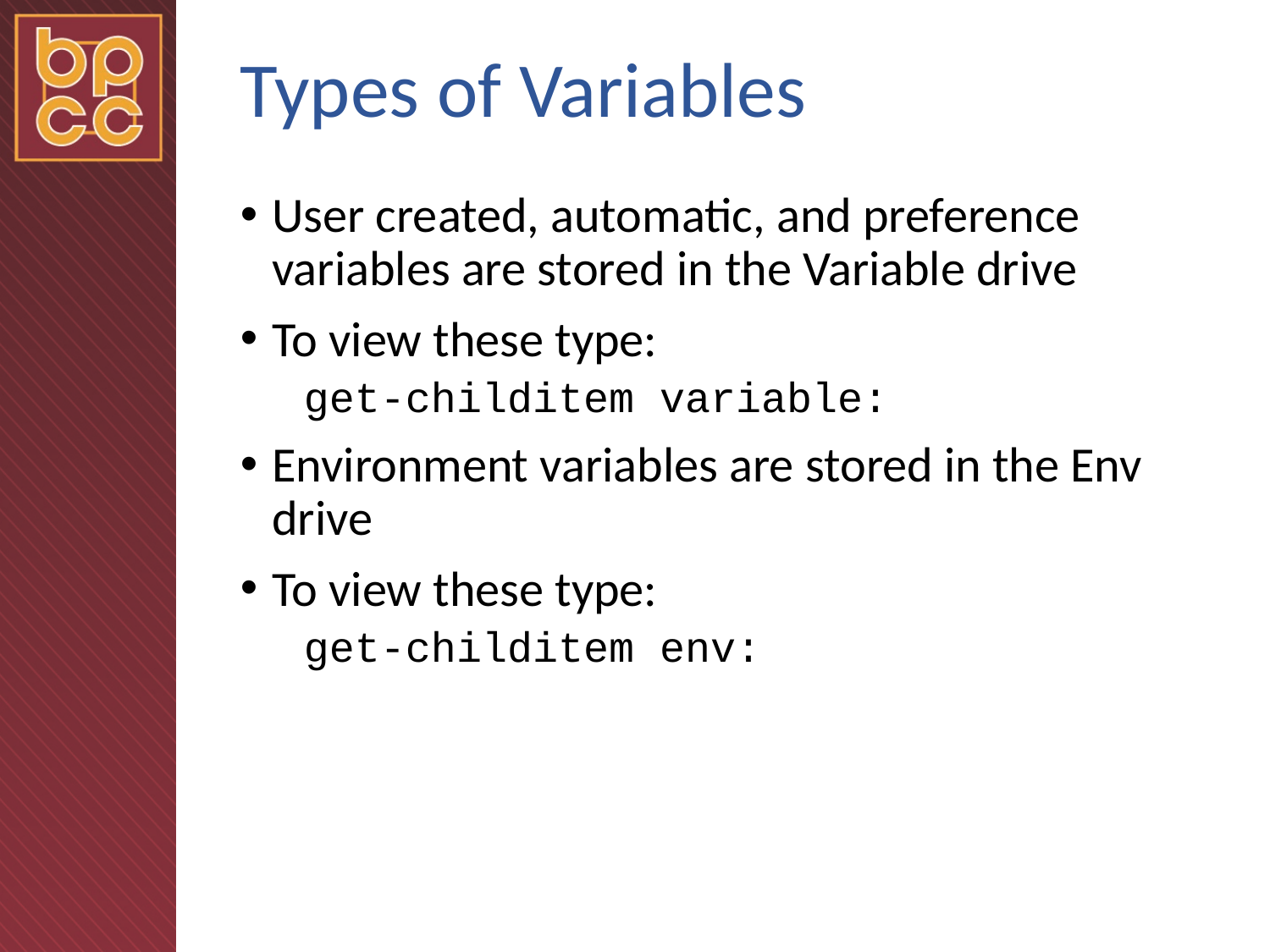

# Types of Variables
User created, automatic, and preference variables are stored in the Variable drive
To view these type:
get-childitem variable:
Environment variables are stored in the Env drive
To view these type:
get-childitem env: